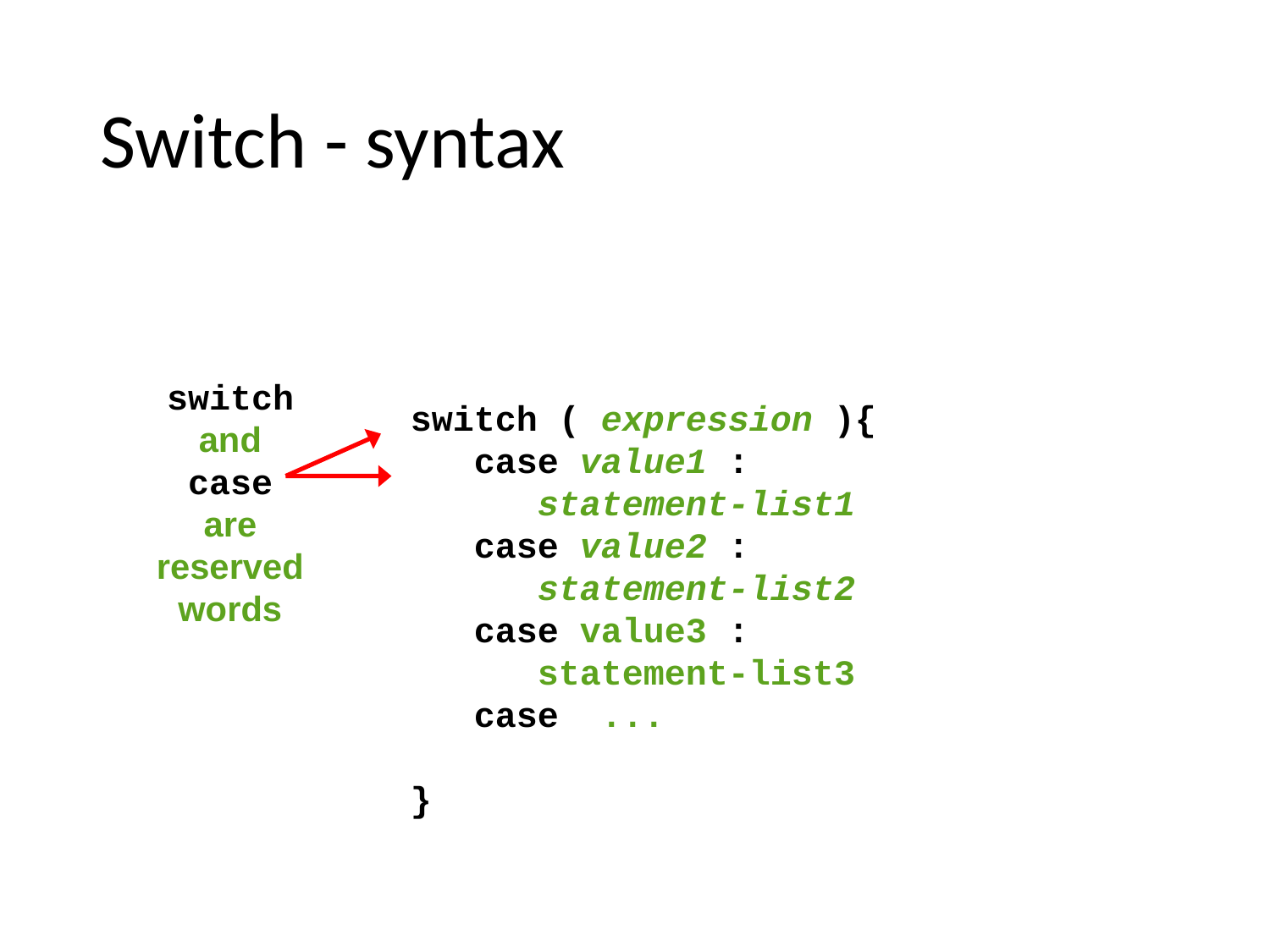

# Switch - syntax

switch
and
case
are
reserved
words

switch ( expression ){
   case value1 :
      statement-list1
   case value2 :
      statement-list2
   case value3 :
      statement-list3
   case  ...

}